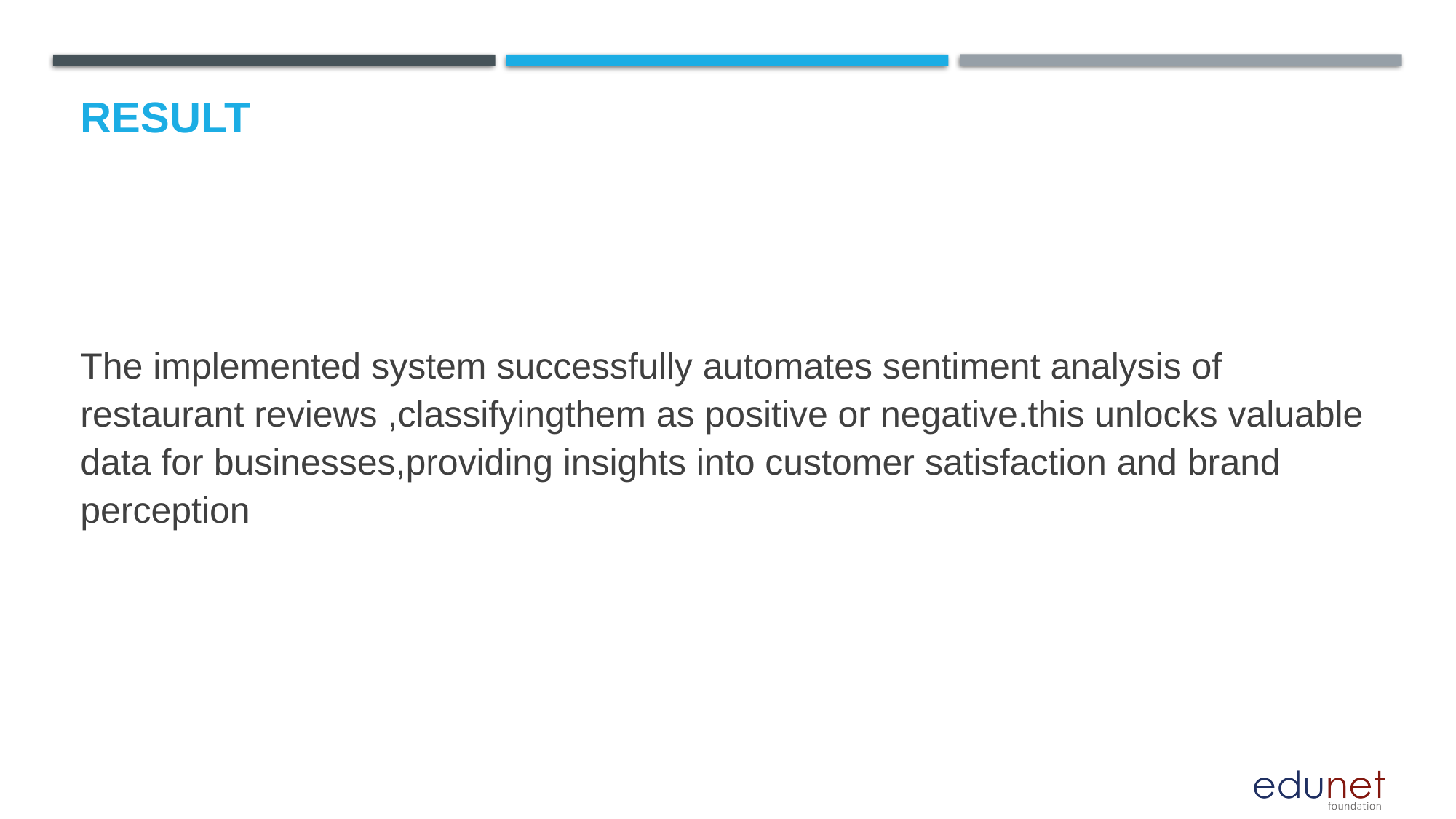

# Result
The implemented system successfully automates sentiment analysis of restaurant reviews ,classifyingthem as positive or negative.this unlocks valuable data for businesses,providing insights into customer satisfaction and brand perception